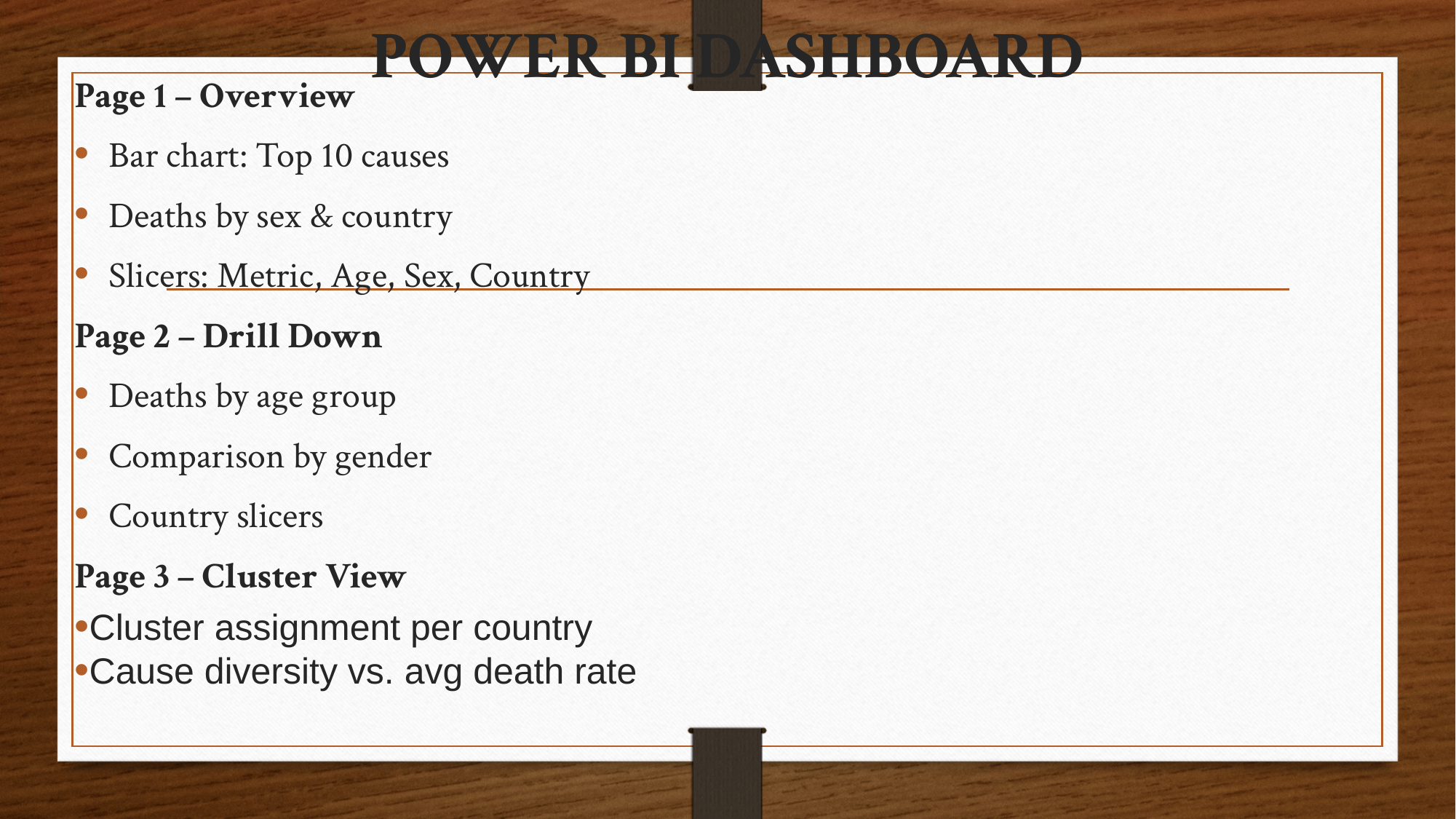

# POWER BI DASHBOARD
Page 1 – Overview
Bar chart: Top 10 causes
Deaths by sex & country
Slicers: Metric, Age, Sex, Country
Page 2 – Drill Down
Deaths by age group
Comparison by gender
Country slicers
Page 3 – Cluster View
Cluster assignment per country
Cause diversity vs. avg death rate